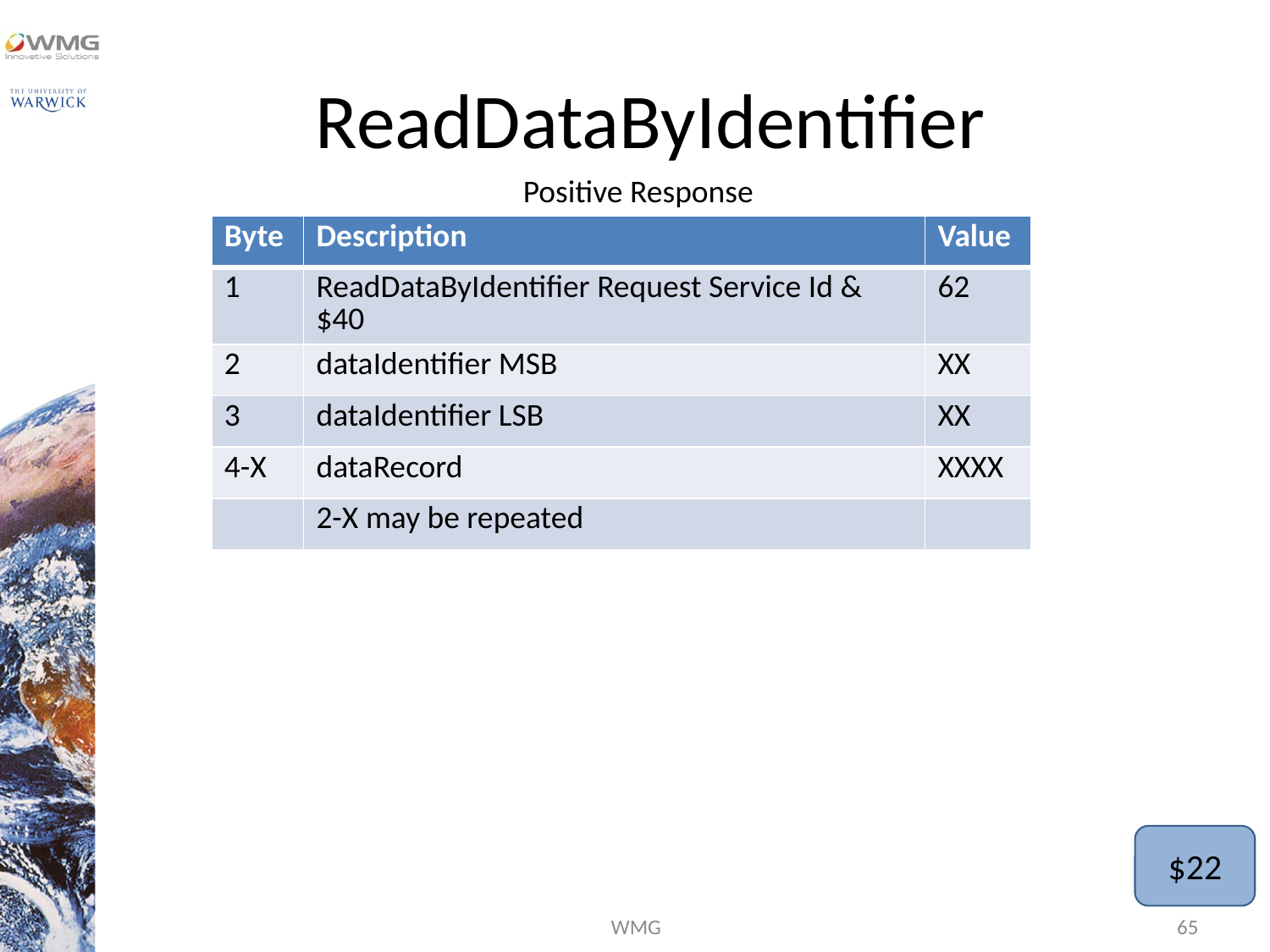

# ReadDataByIdentifier
Positive Response
| Byte | Description | Value |
| --- | --- | --- |
| 1 | ReadDataByIdentifier Request Service Id & $40 | 62 |
| 2 | dataIdentifier MSB | XX |
| 3 | dataIdentifier LSB | XX |
| 4-X | dataRecord | XXXX |
|  | 2-X may be repeated |  |
$22
WMG
65